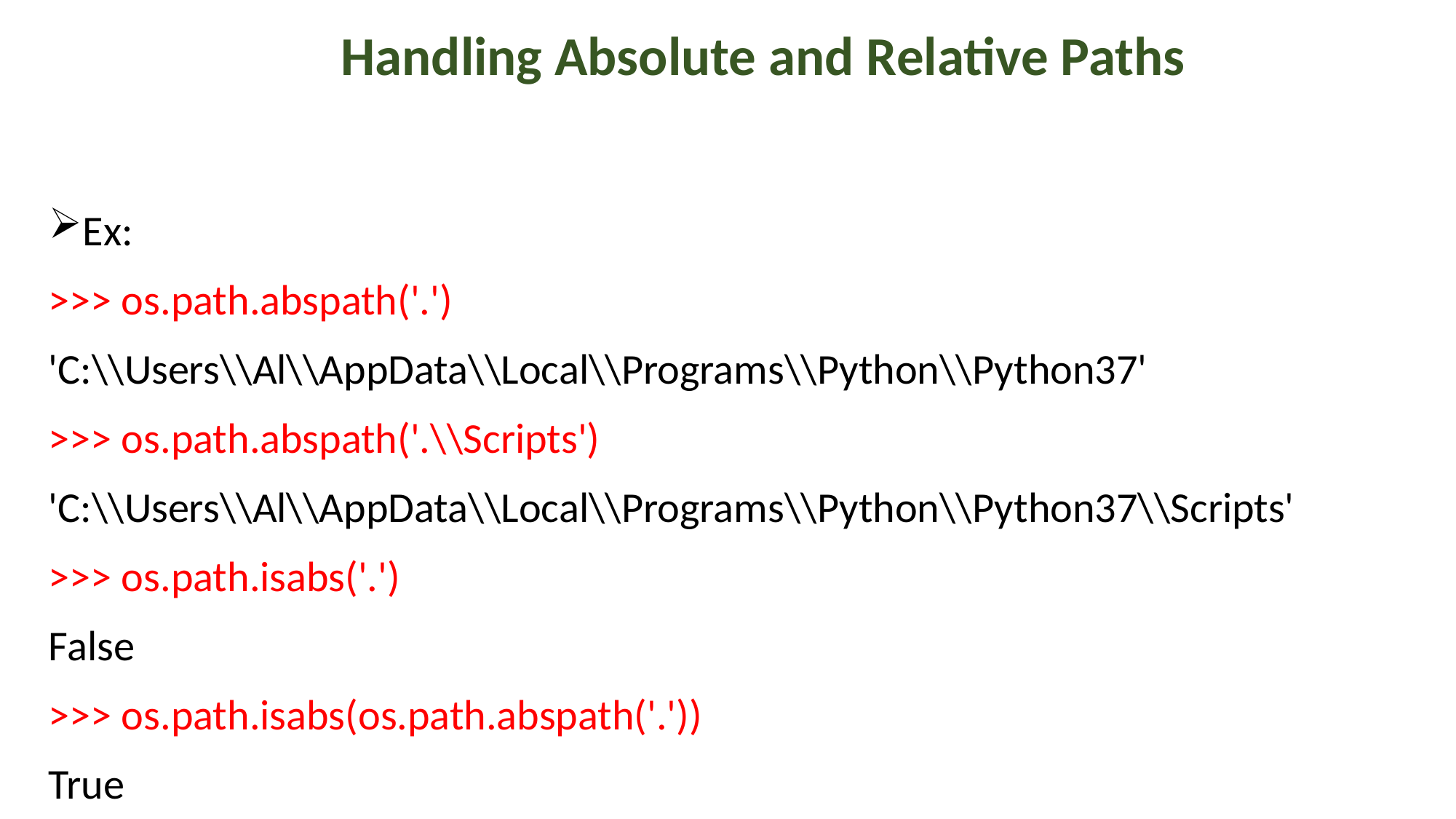

Handling Absolute and Relative Paths
Ex:
>>> os.path.abspath('.')
'C:\\Users\\Al\\AppData\\Local\\Programs\\Python\\Python37'
>>> os.path.abspath('.\\Scripts')
'C:\\Users\\Al\\AppData\\Local\\Programs\\Python\\Python37\\Scripts'
>>> os.path.isabs('.')
False
>>> os.path.isabs(os.path.abspath('.'))
True